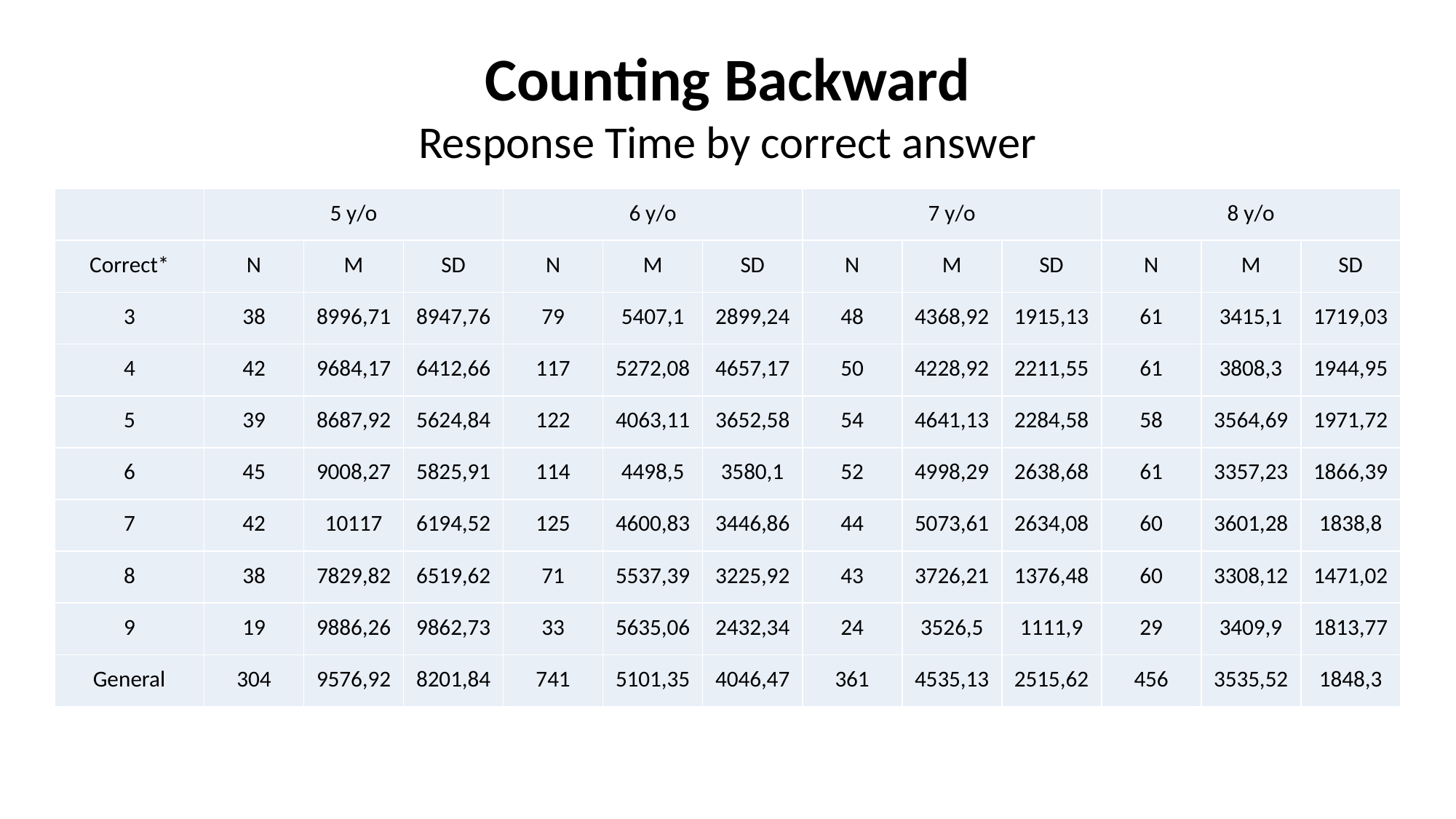

Counting Backward
Response Time by correct answer
|  | 5 y/o |  |  | 6 y/o |  |  | 7 y/o |  |  | 8 y/o |  |  |
| --- | --- | --- | --- | --- | --- | --- | --- | --- | --- | --- | --- | --- |
| Correct\* | N | M | SD | N | M | SD | N | M | SD | N | M | SD |
| 3 | 38 | 8996,71 | 8947,76 | 79 | 5407,1 | 2899,24 | 48 | 4368,92 | 1915,13 | 61 | 3415,1 | 1719,03 |
| 4 | 42 | 9684,17 | 6412,66 | 117 | 5272,08 | 4657,17 | 50 | 4228,92 | 2211,55 | 61 | 3808,3 | 1944,95 |
| 5 | 39 | 8687,92 | 5624,84 | 122 | 4063,11 | 3652,58 | 54 | 4641,13 | 2284,58 | 58 | 3564,69 | 1971,72 |
| 6 | 45 | 9008,27 | 5825,91 | 114 | 4498,5 | 3580,1 | 52 | 4998,29 | 2638,68 | 61 | 3357,23 | 1866,39 |
| 7 | 42 | 10117 | 6194,52 | 125 | 4600,83 | 3446,86 | 44 | 5073,61 | 2634,08 | 60 | 3601,28 | 1838,8 |
| 8 | 38 | 7829,82 | 6519,62 | 71 | 5537,39 | 3225,92 | 43 | 3726,21 | 1376,48 | 60 | 3308,12 | 1471,02 |
| 9 | 19 | 9886,26 | 9862,73 | 33 | 5635,06 | 2432,34 | 24 | 3526,5 | 1111,9 | 29 | 3409,9 | 1813,77 |
| General | 304 | 9576,92 | 8201,84 | 741 | 5101,35 | 4046,47 | 361 | 4535,13 | 2515,62 | 456 | 3535,52 | 1848,3 |